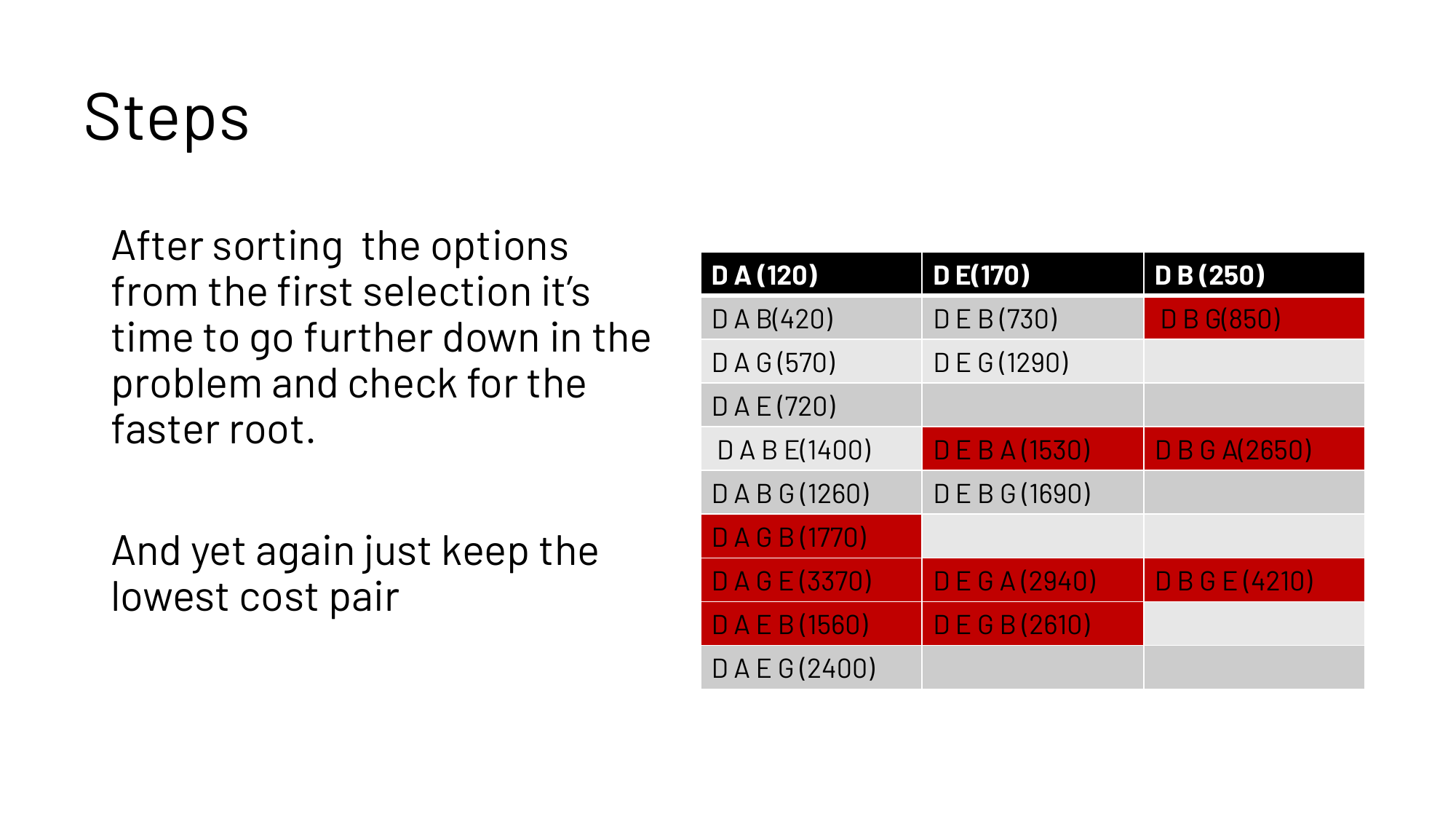

# Steps
After sorting  the options from the first selection it’s time to go further down in the problem and check for the faster root.

And yet again just keep the lowest cost pair
| D A (120) | D E(170) | D B (250) |
| --- | --- | --- |
| D A B(420) | D E B (730) | D B G(850) |
| D A G (570) | D E G (1290) |  |
| D A E (720) |  |  |
| D A B E(1400) | D E B A (1530) | D B G A(2650) |
| D A B G (1260) | D E B G (1690) |  |
| D A G B (1770) |  |  |
| D A G E (3370) | D E G A (2940) | D B G E (4210) |
| D A E B (1560) | D E G B (2610) |  |
| D A E G (2400) |  |  |